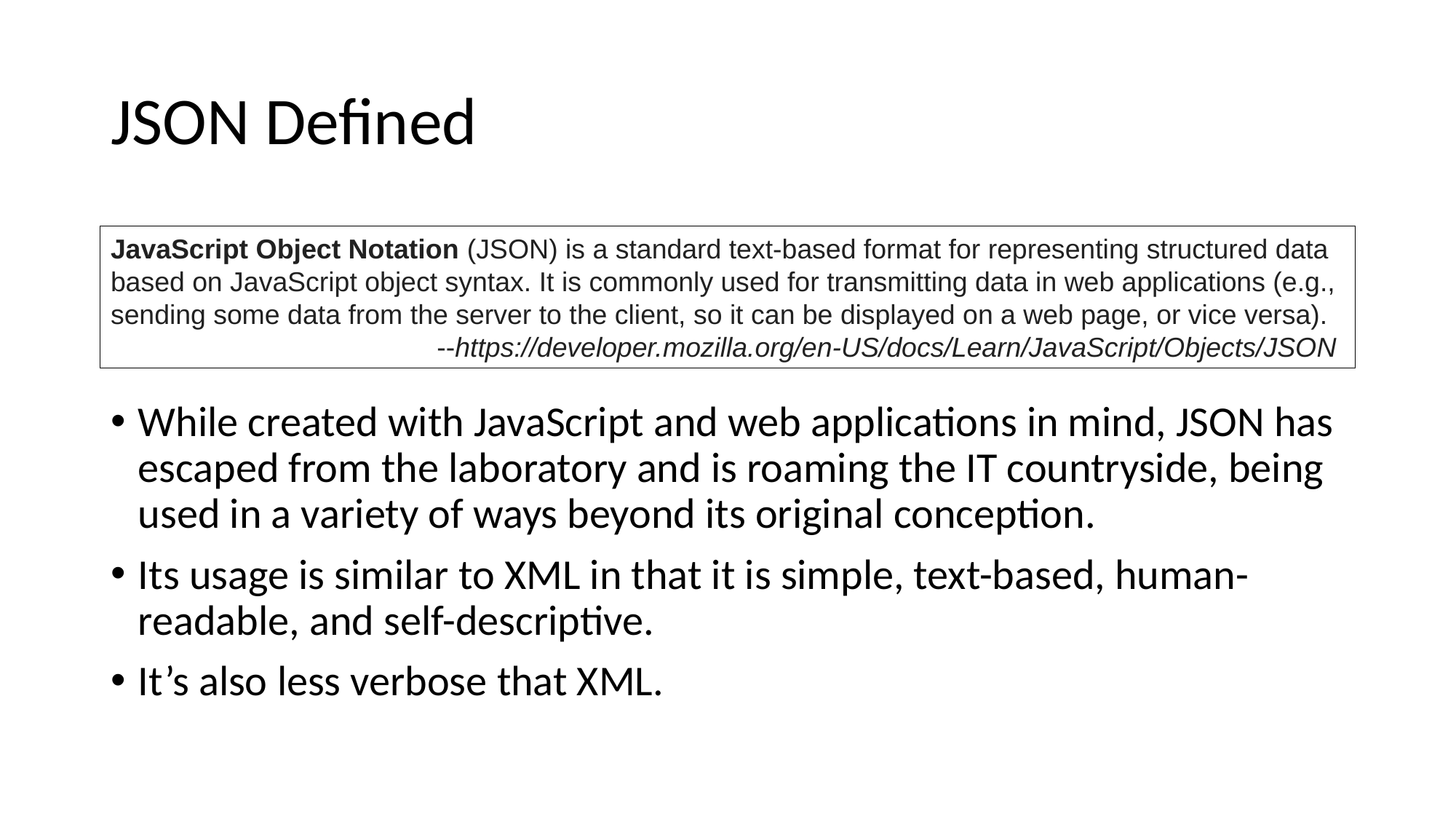

# JSON Defined
JavaScript Object Notation (JSON) is a standard text-based format for representing structured data based on JavaScript object syntax. It is commonly used for transmitting data in web applications (e.g., sending some data from the server to the client, so it can be displayed on a web page, or vice versa).
--https://developer.mozilla.org/en-US/docs/Learn/JavaScript/Objects/JSON
While created with JavaScript and web applications in mind, JSON has escaped from the laboratory and is roaming the IT countryside, being used in a variety of ways beyond its original conception.
Its usage is similar to XML in that it is simple, text-based, human-readable, and self-descriptive.
It’s also less verbose that XML.